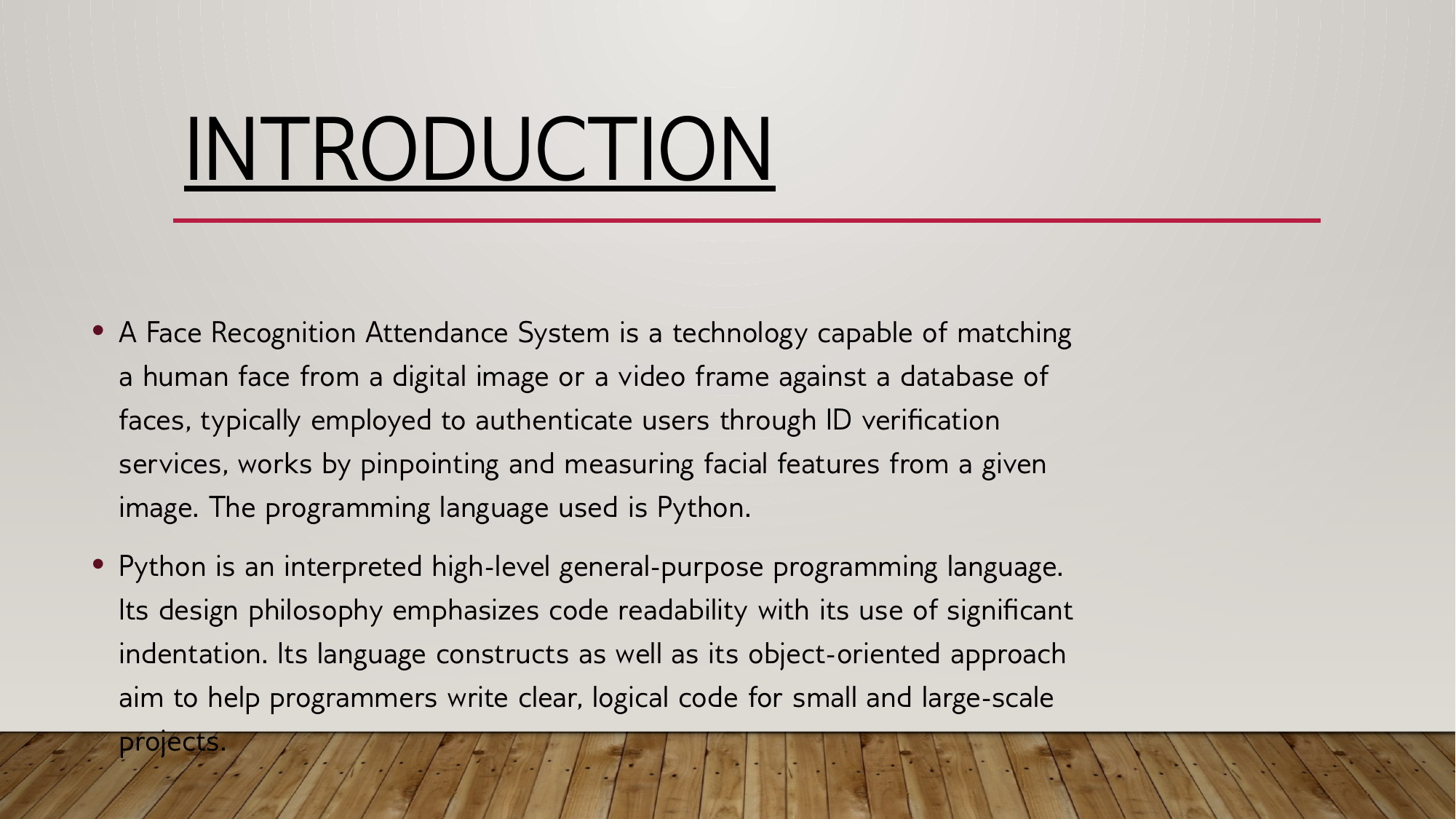

# Introduction
A Face Recognition Attendance System is a technology capable of matching a human face from a digital image or a video frame against a database of faces, typically employed to authenticate users through ID verification services, works by pinpointing and measuring facial features from a given image. The programming language used is Python.
Python is an interpreted high-level general-purpose programming language. Its design philosophy emphasizes code readability with its use of significant indentation. Its language constructs as well as its object-oriented approach aim to help programmers write clear, logical code for small and large-scale projects.